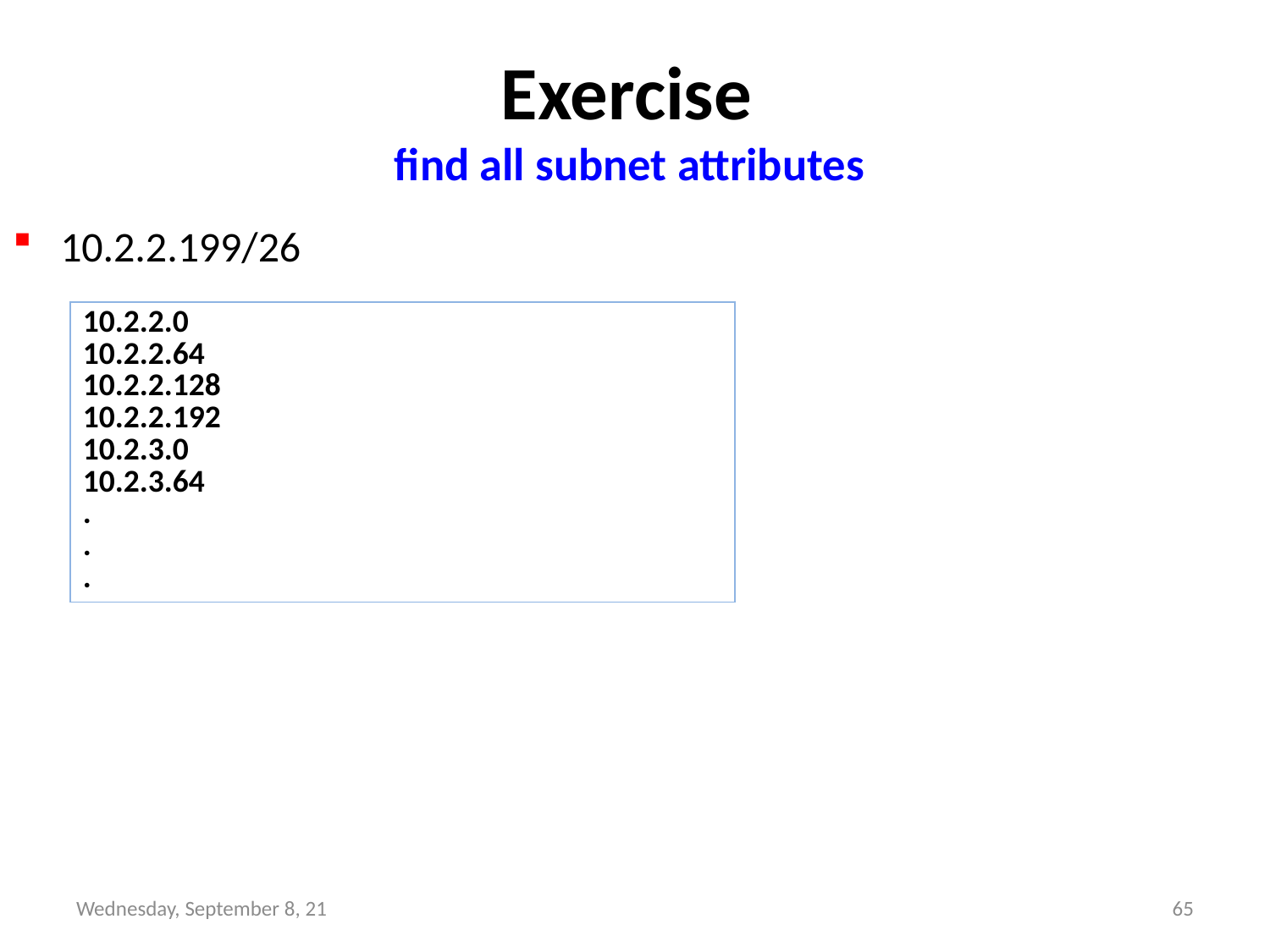

# Exercise find all subnet attributes
10.2.2.199/26

| 10.2.2.0 10.2.2.64 10.2.2.128 10.2.2.192 10.2.3.0 10.2.3.64 . . . |
| --- |
Wednesday, September 8, 21
65